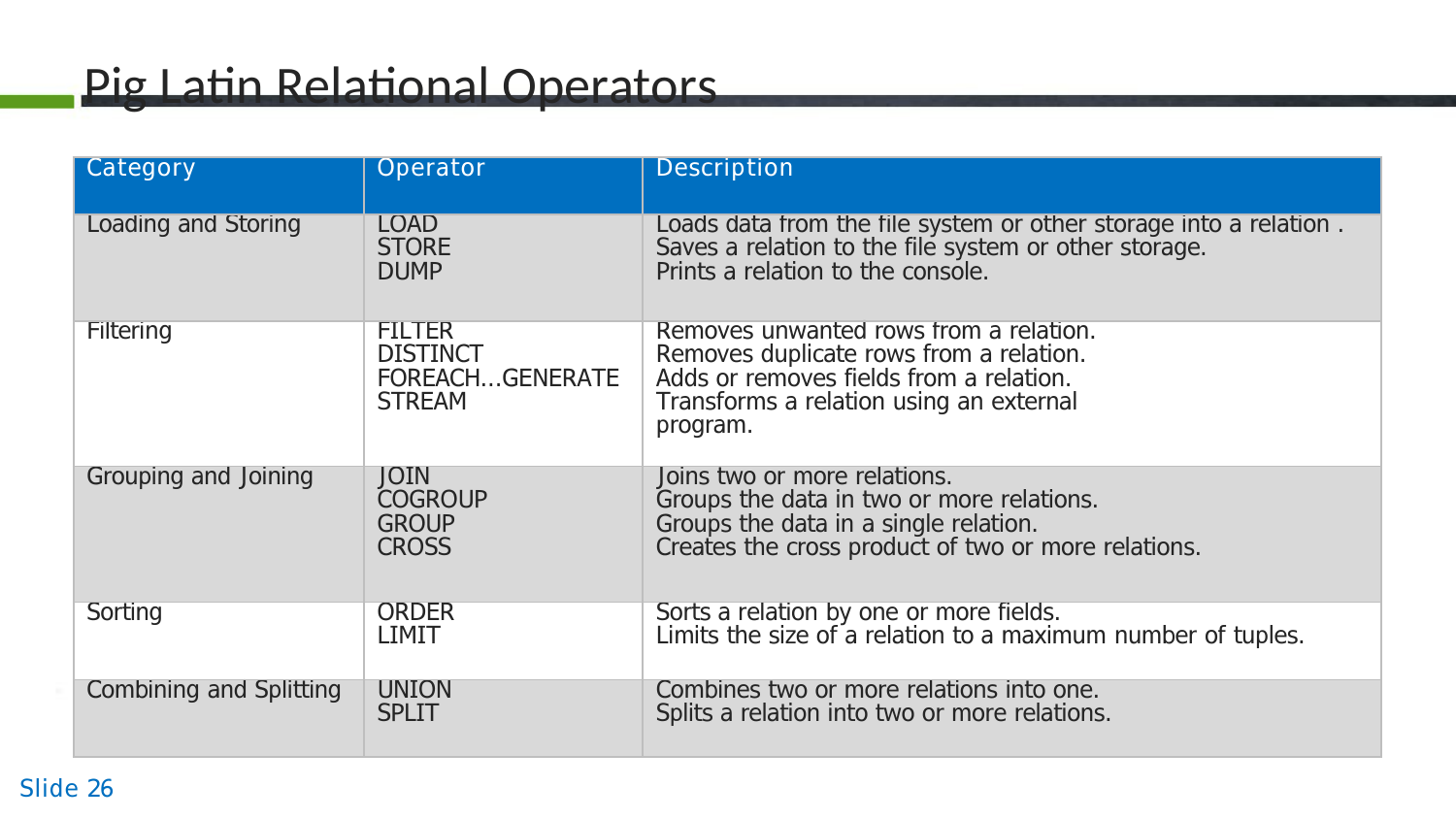

# Pig Latin Relational Operators

| Category | Operator | Description |
| --- | --- | --- |
| Loading and Storing | LOAD STORE DUMP | Loads data from the file system or other storage into a relation . Saves a relation to the file system or other storage. Prints a relation to the console. |
| Filtering | FILTER DISTINCT FOREACH...GENERATE STREAM | Removes unwanted rows from a relation. Removes duplicate rows from a relation. Adds or removes fields from a relation. Transforms a relation using an external program. |
| Grouping and Joining | JOIN COGROUP GROUP CROSS | Joins two or more relations. Groups the data in two or more relations. Groups the data in a single relation. Creates the cross product of two or more relations. |
| Sorting | ORDER LIMIT | Sorts a relation by one or more fields. Limits the size of a relation to a maximum number of tuples. |
| Combining and Splitting | UNION SPLIT | Combines two or more relations into one. Splits a relation into two or more relations. |

Slide 26